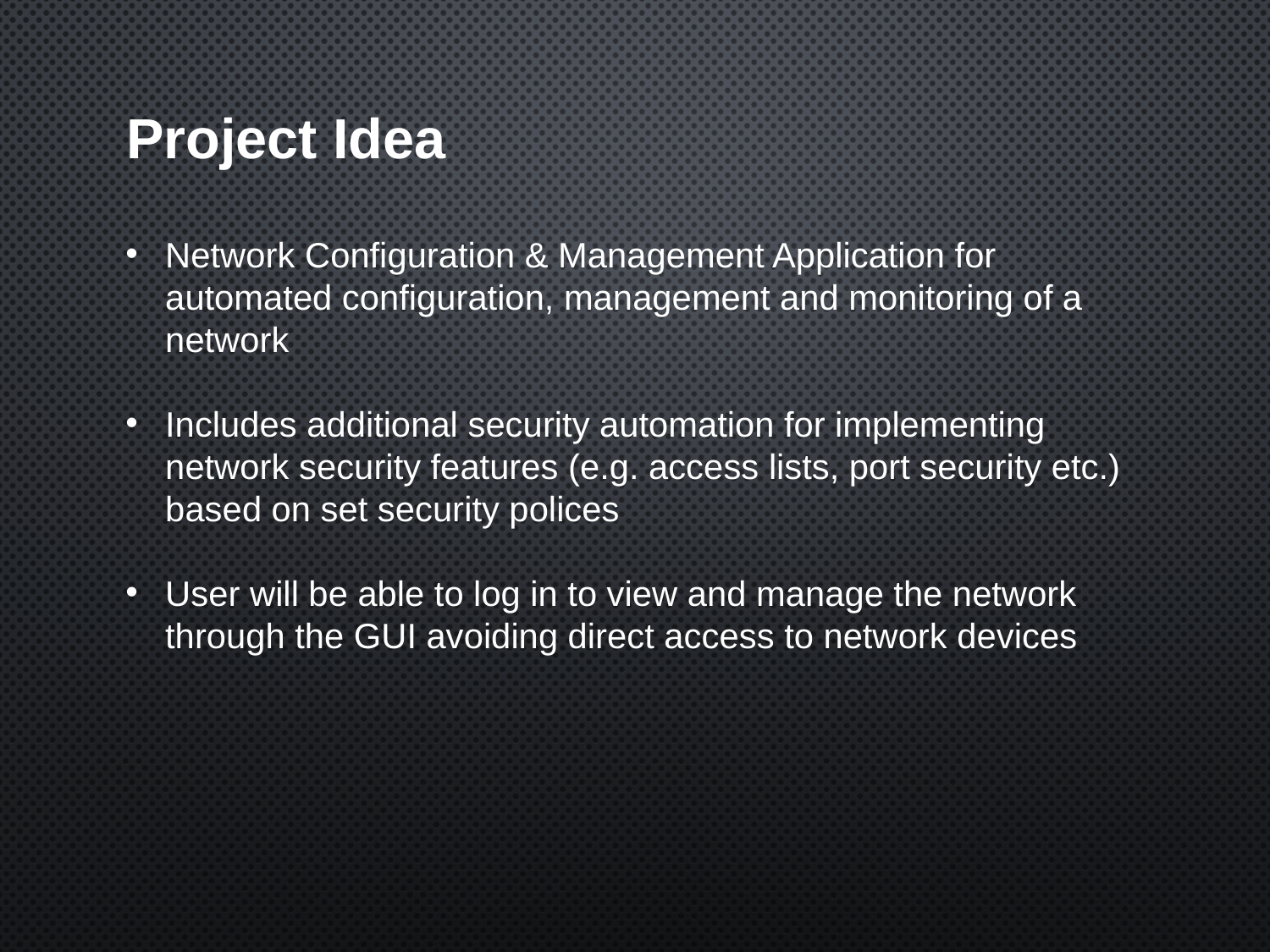

Project Idea
Network Configuration & Management Application for automated configuration, management and monitoring of a network

Includes additional security automation for implementing network security features (e.g. access lists, port security etc.) based on set security polices

User will be able to log in to view and manage the network through the GUI avoiding direct access to network devices